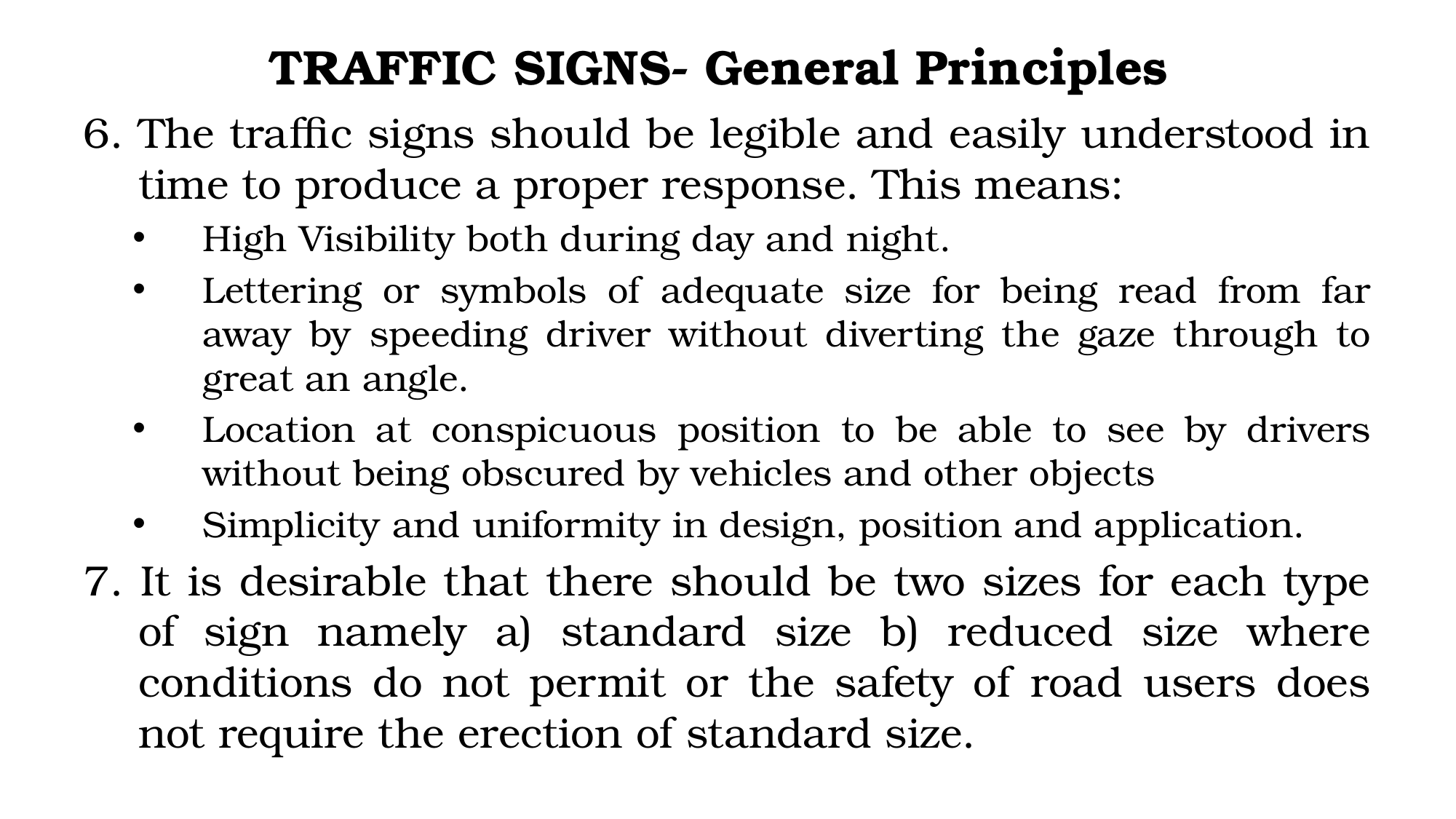

# TRAFFIC SIGNS- General Principles
6. The traffic signs should be legible and easily understood in time to produce a proper response. This means:
High Visibility both during day and night.
Lettering or symbols of adequate size for being read from far away by speeding driver without diverting the gaze through to great an angle.
Location at conspicuous position to be able to see by drivers without being obscured by vehicles and other objects
Simplicity and uniformity in design, position and application.
7. It is desirable that there should be two sizes for each type of sign namely a) standard size b) reduced size where conditions do not permit or the safety of road users does not require the erection of standard size.